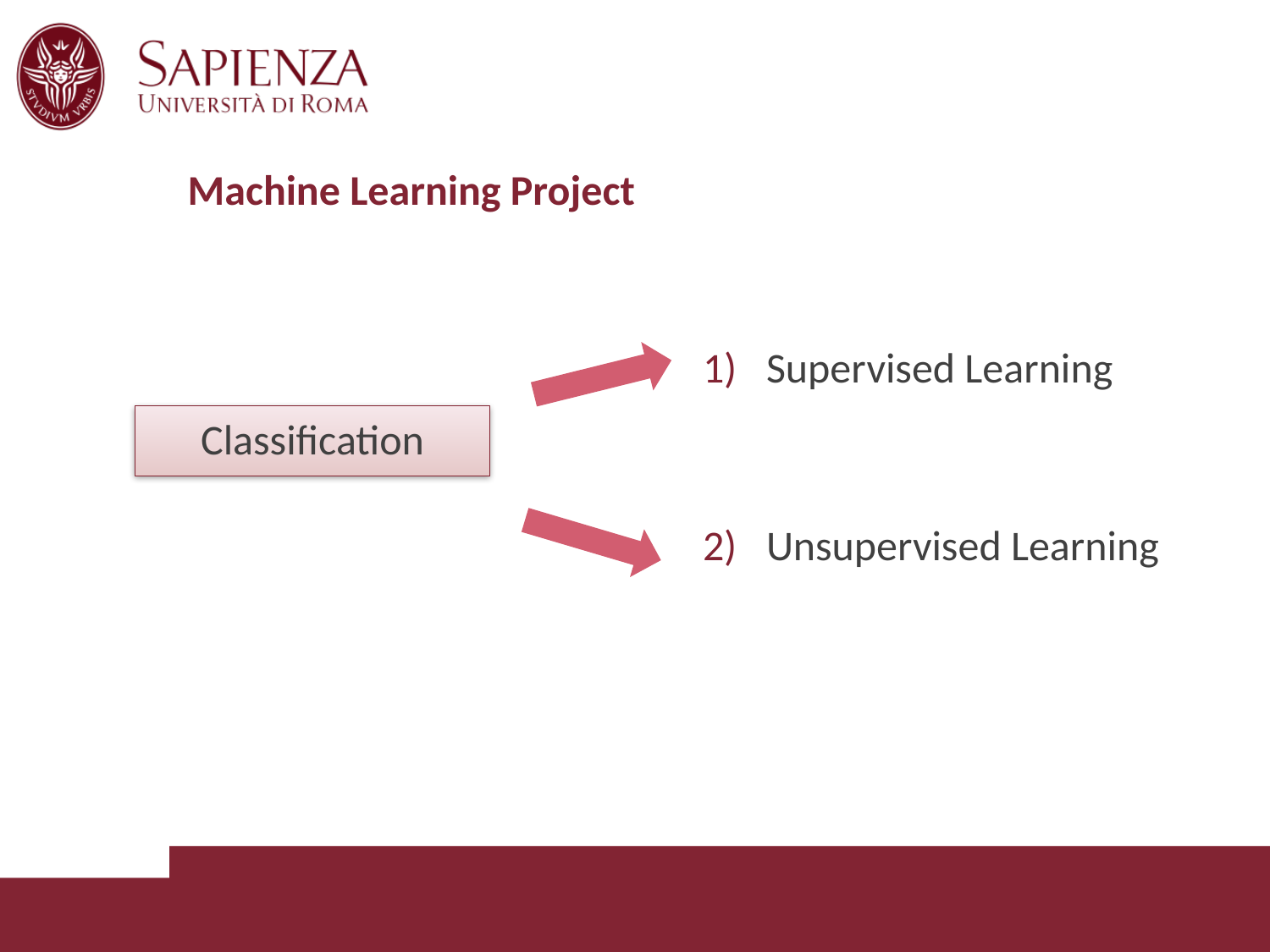

# Machine Learning Project
Supervised Learning

Unsupervised Learning

Classification